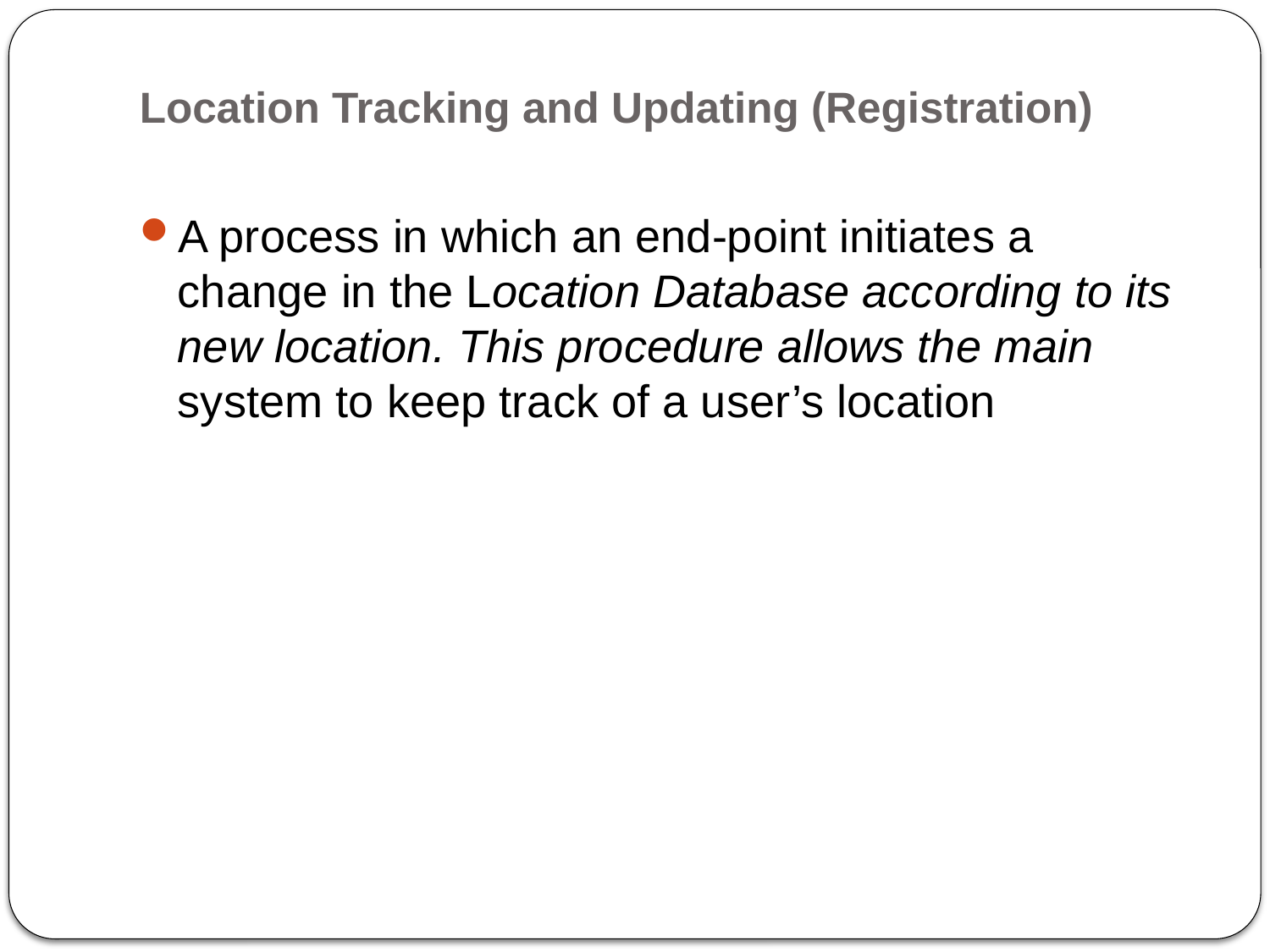

# Location Tracking and Updating (Registration)
A process in which an end-point initiates a change in the Location Database according to its new location. This procedure allows the main system to keep track of a user’s location